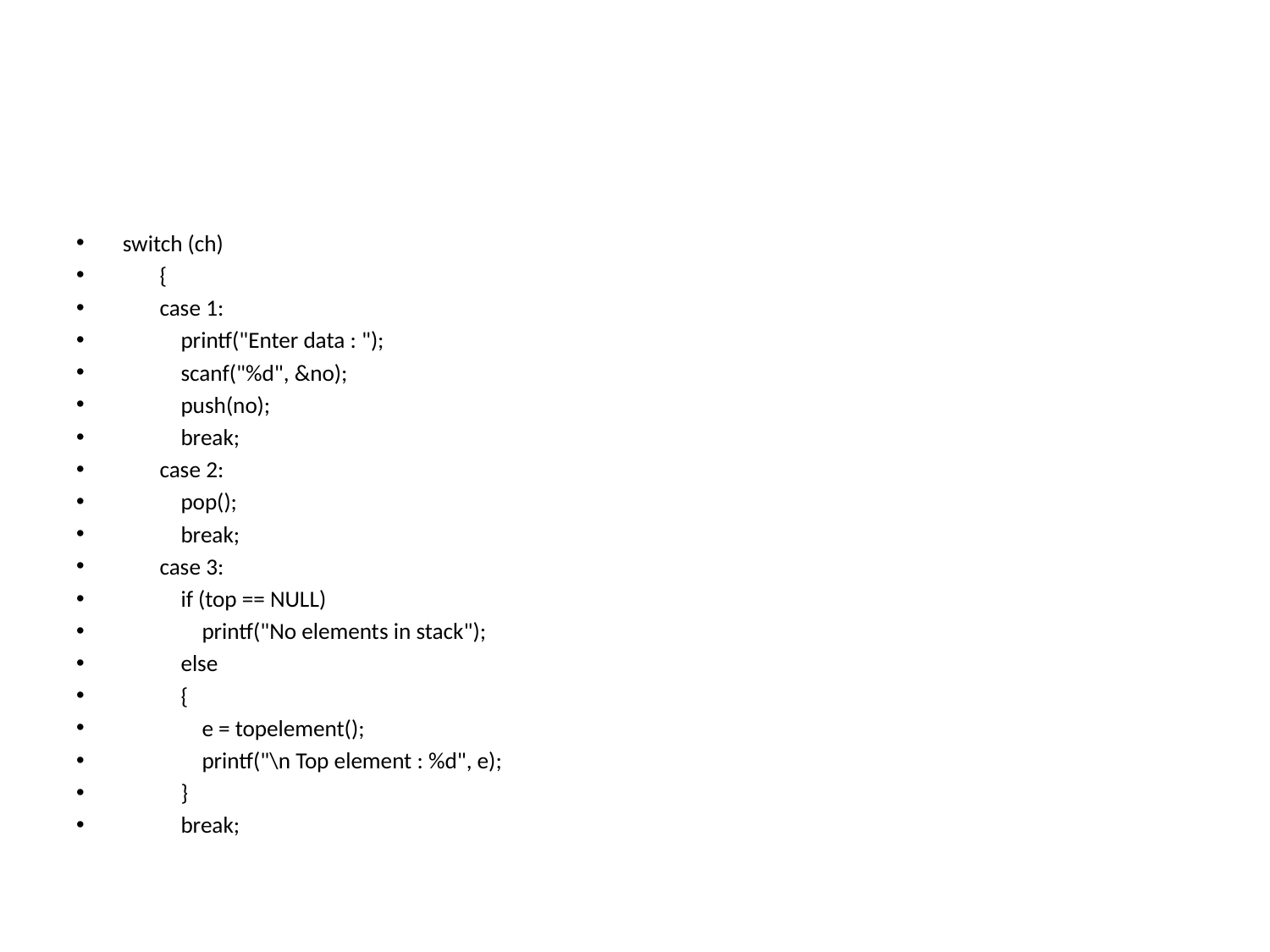

#
 switch (ch)
        {
        case 1:
            printf("Enter data : ");
            scanf("%d", &no);
            push(no);
            break;
        case 2:
            pop();
            break;
        case 3:
            if (top == NULL)
                printf("No elements in stack");
            else
            {
                e = topelement();
                printf("\n Top element : %d", e);
            }
            break;